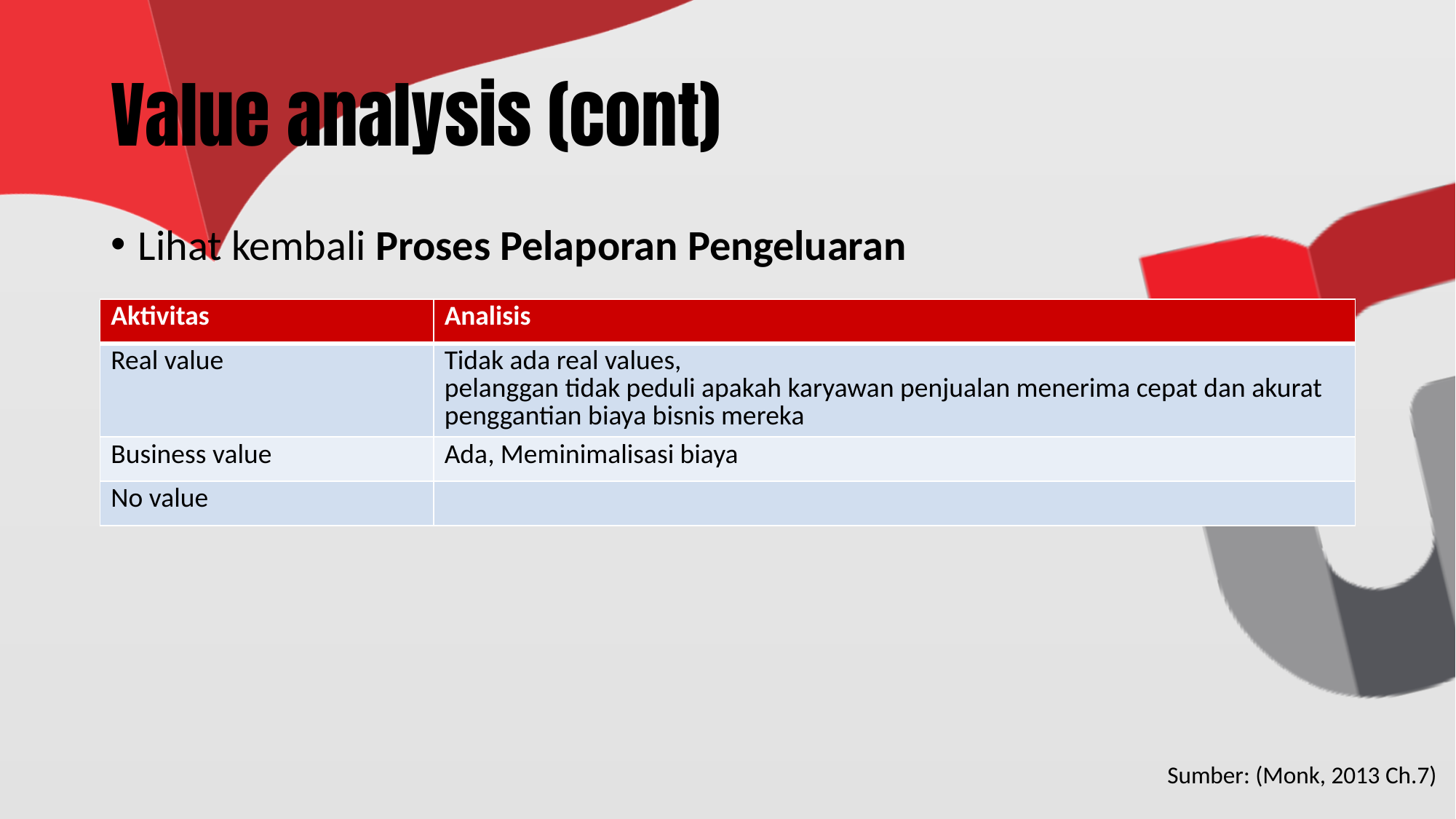

# Value analysis (cont)
Lihat kembali Proses Pelaporan Pengeluaran

| Aktivitas | Analisis |
| --- | --- |
| Real value | Tidak ada real values, pelanggan tidak peduli apakah karyawan penjualan menerima cepat dan akurat penggantian biaya bisnis mereka |
| Business value | Ada, Meminimalisasi biaya |
| No value |  |
Sumber: (Monk, 2013 Ch.7)